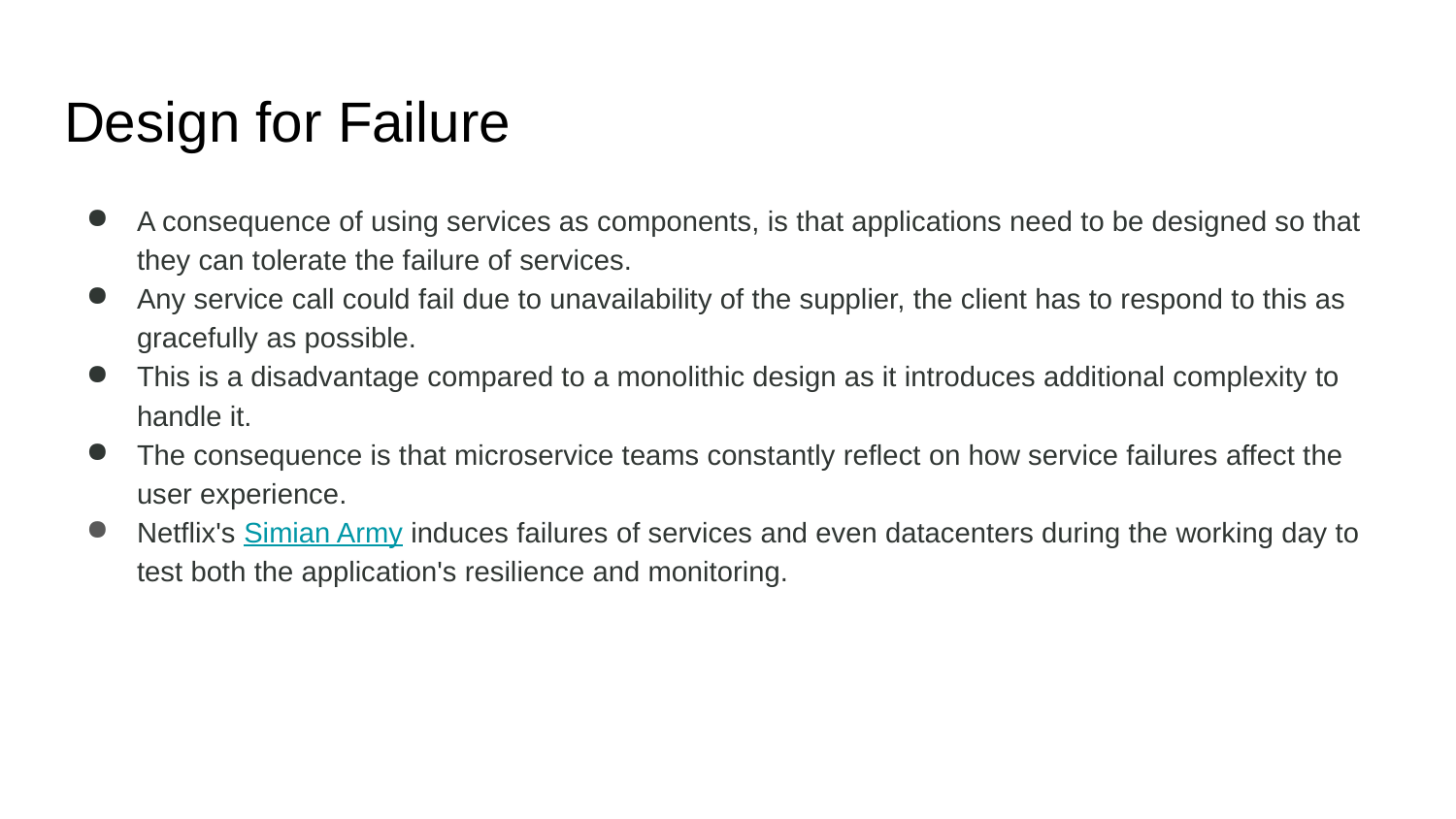

# Design for Failure
A consequence of using services as components, is that applications need to be designed so that they can tolerate the failure of services.
Any service call could fail due to unavailability of the supplier, the client has to respond to this as gracefully as possible.
This is a disadvantage compared to a monolithic design as it introduces additional complexity to handle it.
The consequence is that microservice teams constantly reflect on how service failures affect the user experience.
Netflix's Simian Army induces failures of services and even datacenters during the working day to test both the application's resilience and monitoring.